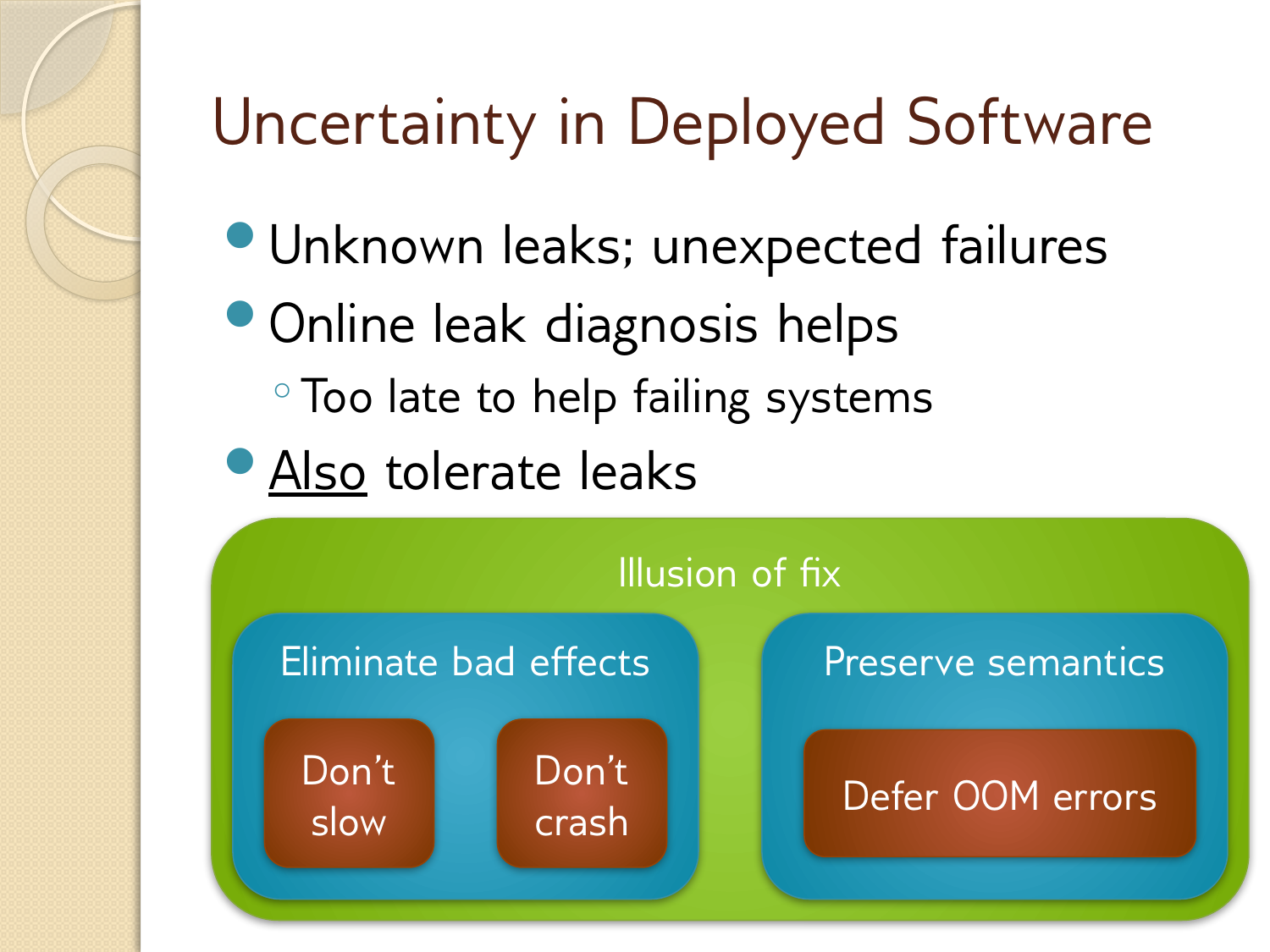

# Uncertainty in Deployed Software
Unknown leaks; unexpected failures
Online leak diagnosis helps
Too late to help failing systems
Also tolerate leaks
Illusion of fix
Eliminate bad effects
Preserve semantics
Don’t slow
Don’t crash
Defer OOM errors